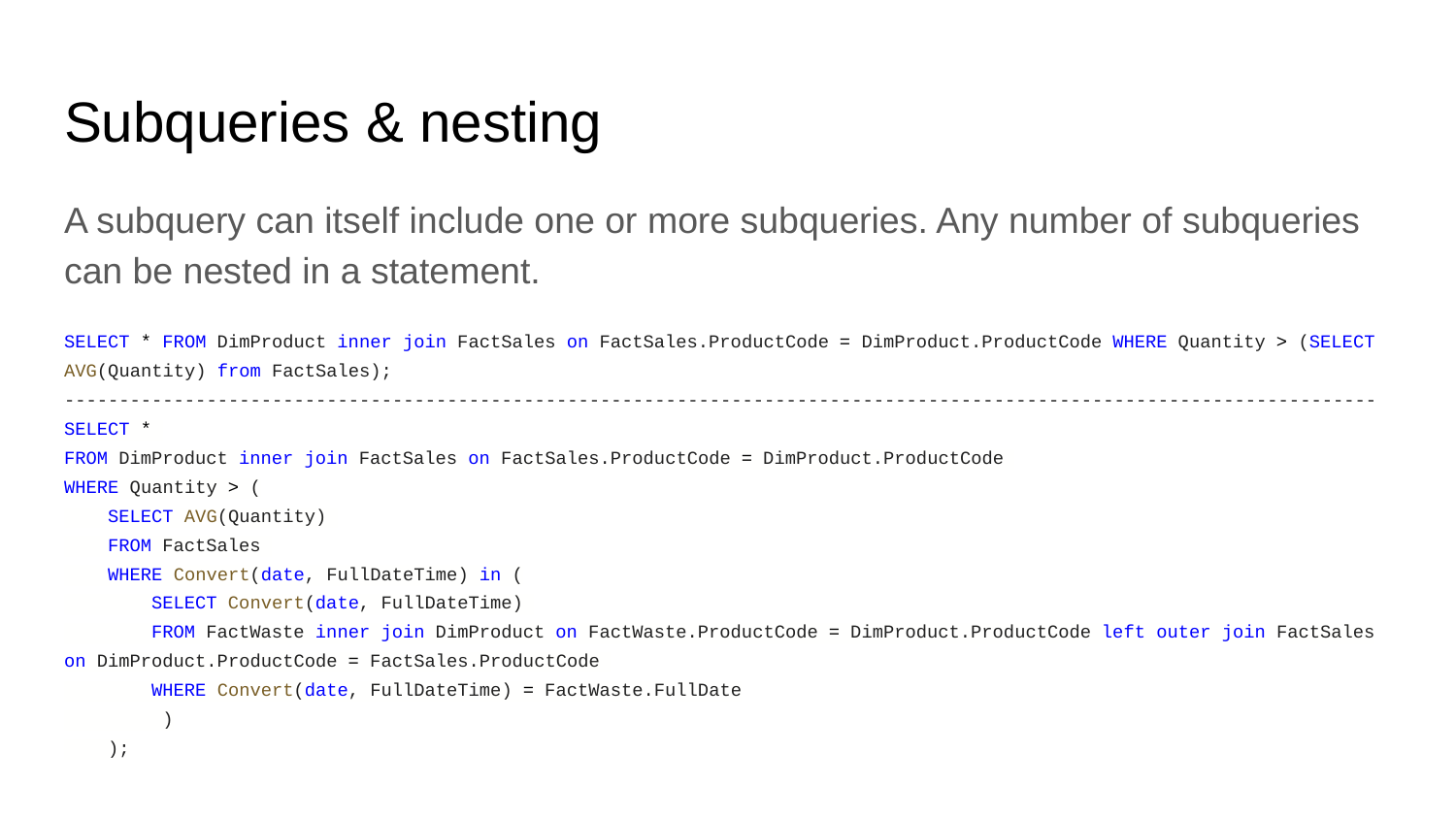

# Subqueries & nesting
A subquery can itself include one or more subqueries. Any number of subqueries can be nested in a statement.
SELECT * FROM DimProduct inner join FactSales on FactSales.ProductCode = DimProduct.ProductCode WHERE Quantity > (SELECT AVG(Quantity) from FactSales);
------------------------------------------------------------------------------------------------------------------------
SELECT *
FROM DimProduct inner join FactSales on FactSales.ProductCode = DimProduct.ProductCode
WHERE Quantity > (
    SELECT AVG(Quantity)
    FROM FactSales
    WHERE Convert(date, FullDateTime) in (
        SELECT Convert(date, FullDateTime)
        FROM FactWaste inner join DimProduct on FactWaste.ProductCode = DimProduct.ProductCode left outer join FactSales on DimProduct.ProductCode = FactSales.ProductCode
        WHERE Convert(date, FullDateTime) = FactWaste.FullDate
         )
    );